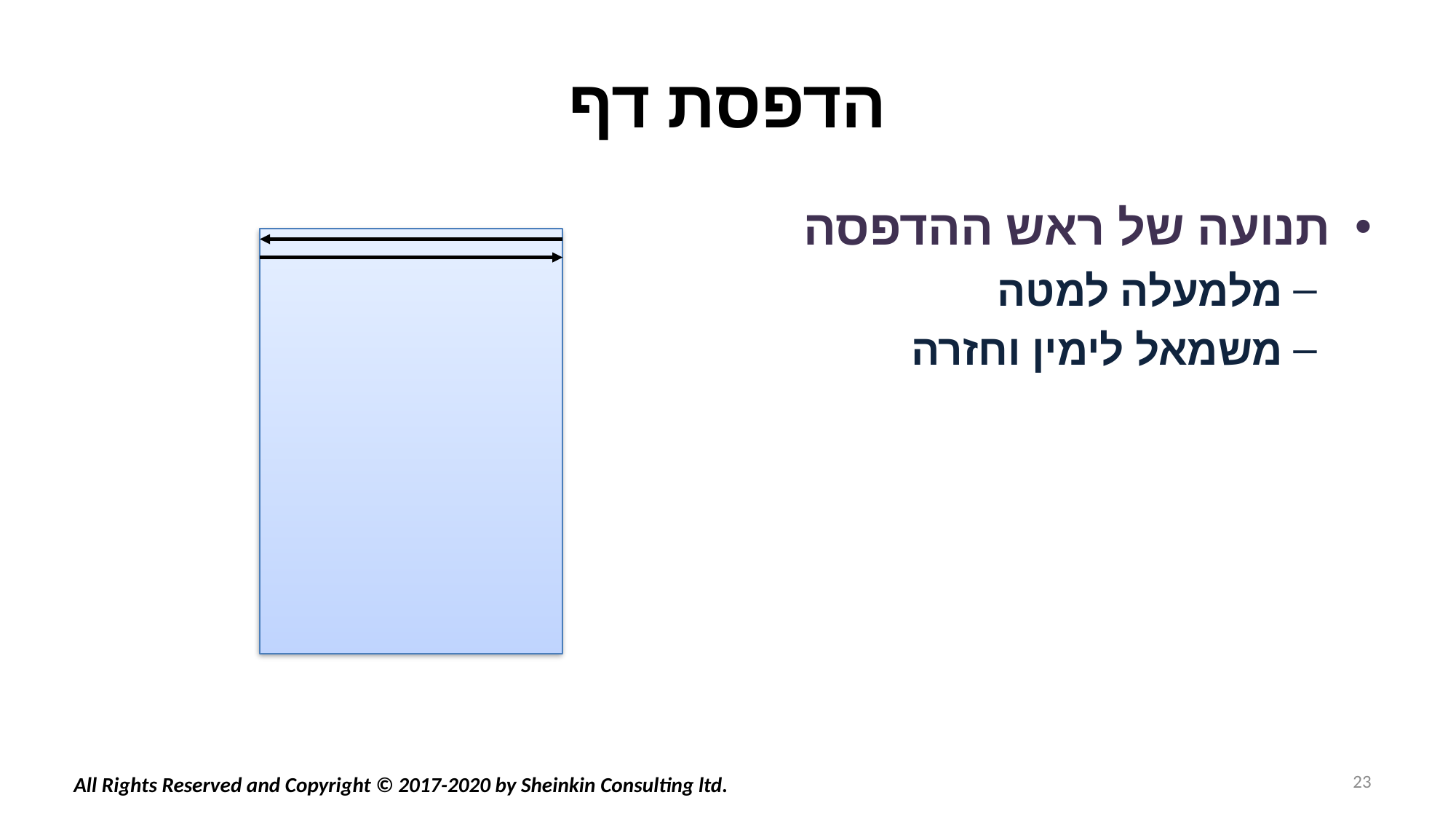

# הדפסת דף
תנועה של ראש ההדפסה
מלמעלה למטה
משמאל לימין וחזרה

23